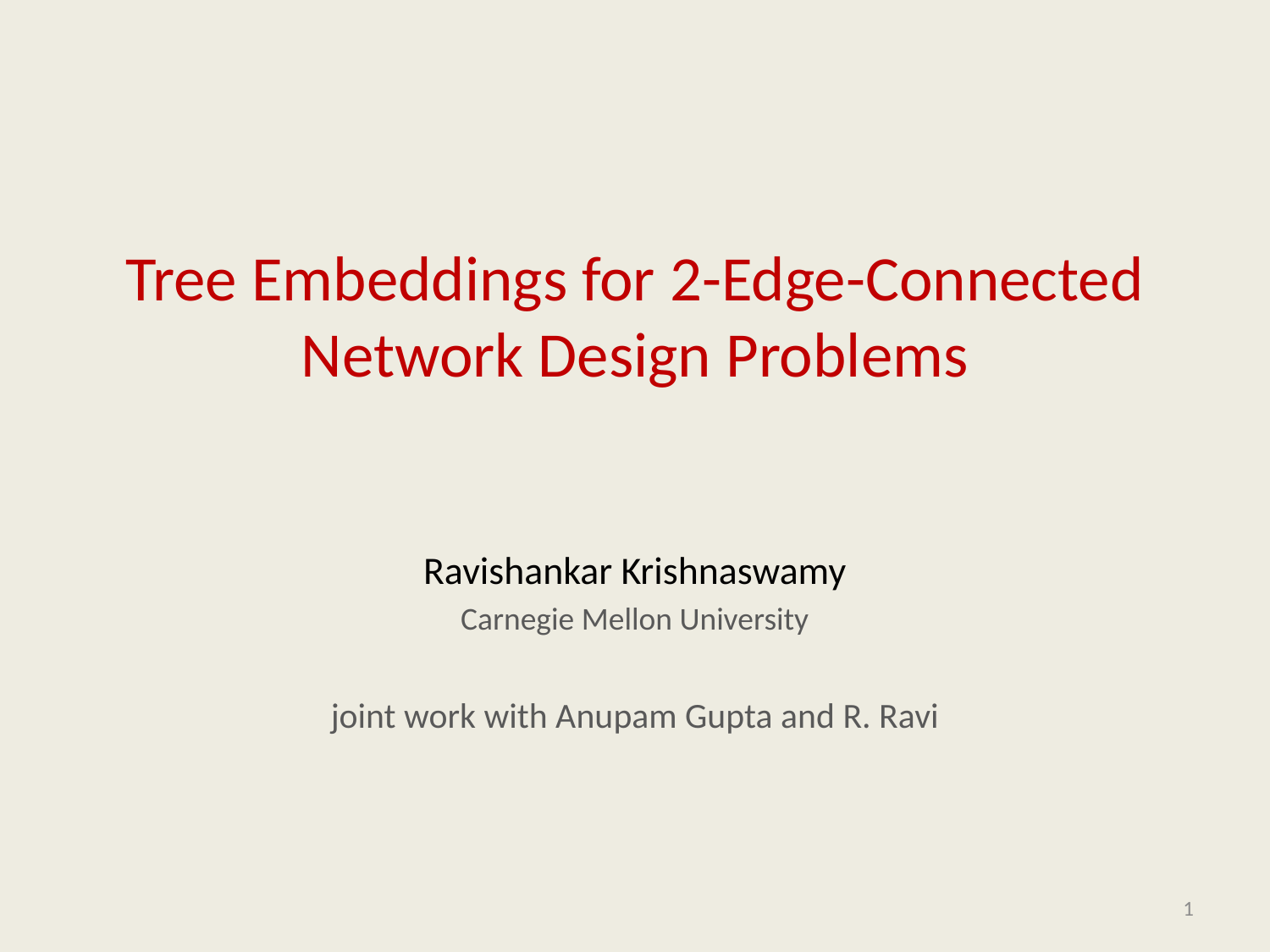

# Tree Embeddings for 2-Edge-Connected Network Design Problems
Ravishankar Krishnaswamy
Carnegie Mellon University

joint work with Anupam Gupta and R. Ravi
1